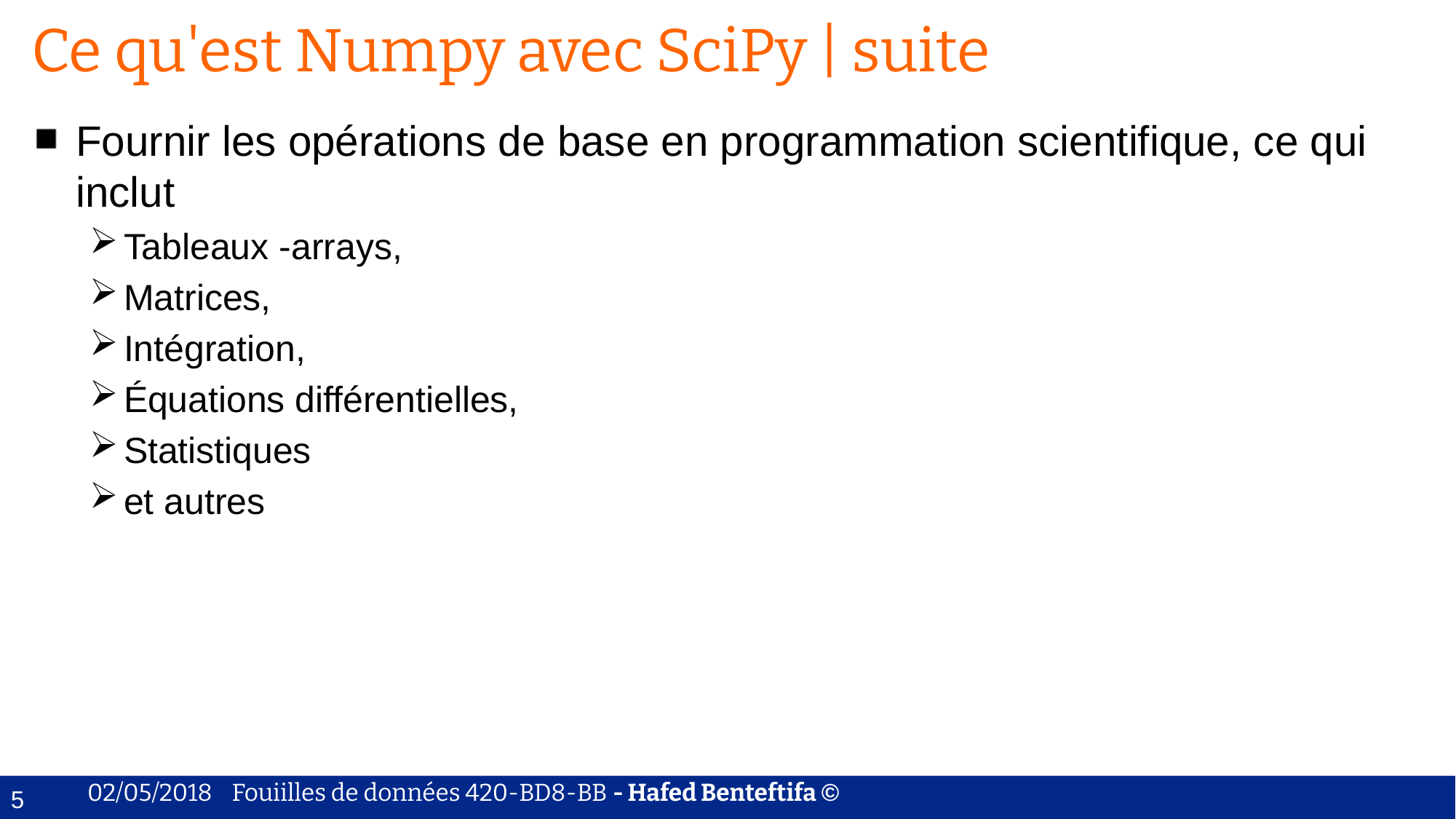

# Ce qu'est Numpy avec SciPy | suite
Fournir les opérations de base en programmation scientifique, ce qui inclut
Tableaux -arrays,
Matrices,
Intégration,
Équations différentielles,
Statistiques
et autres